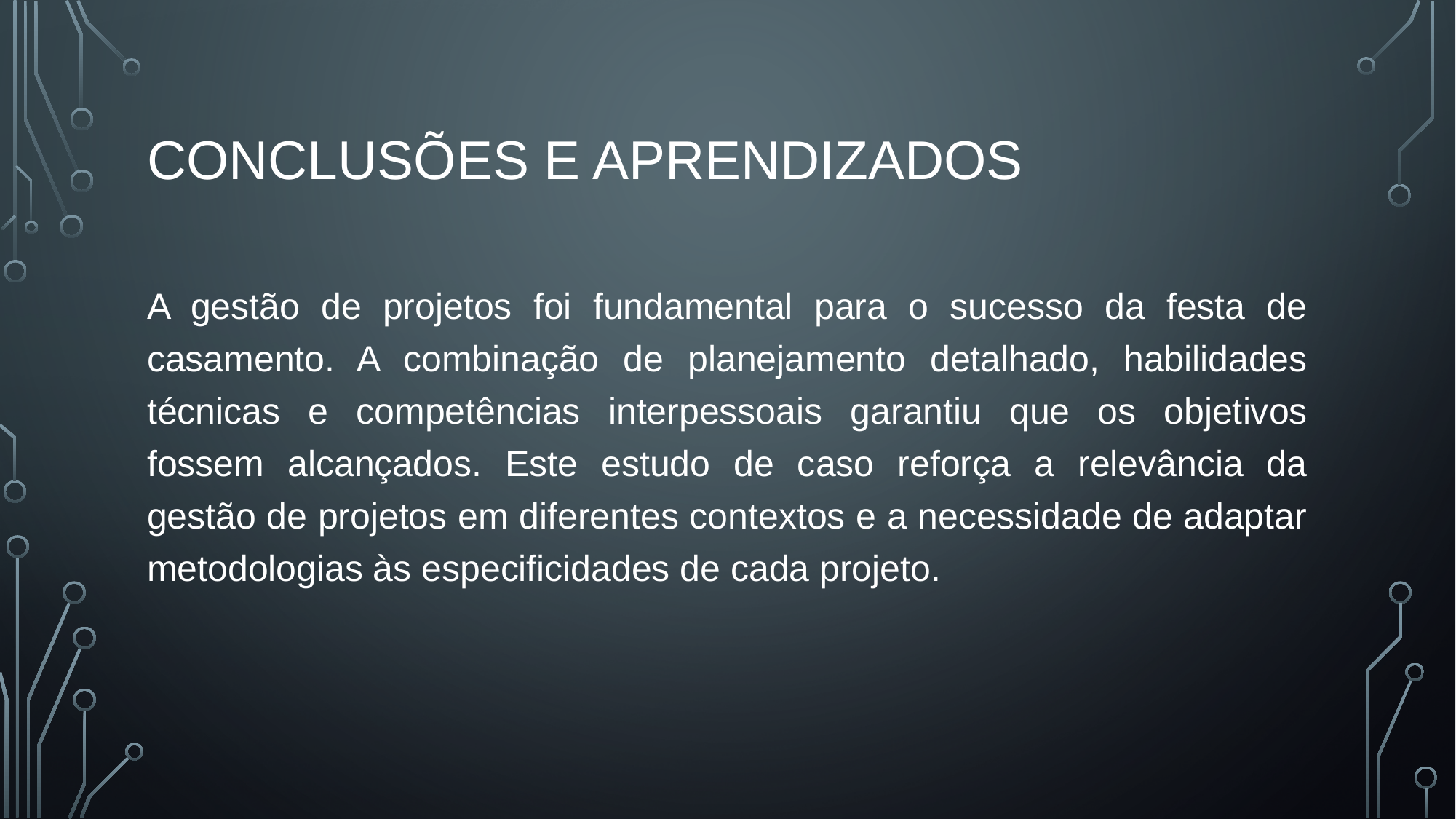

# Conclusões e Aprendizados
A gestão de projetos foi fundamental para o sucesso da festa de casamento. A combinação de planejamento detalhado, habilidades técnicas e competências interpessoais garantiu que os objetivos fossem alcançados. Este estudo de caso reforça a relevância da gestão de projetos em diferentes contextos e a necessidade de adaptar metodologias às especificidades de cada projeto.